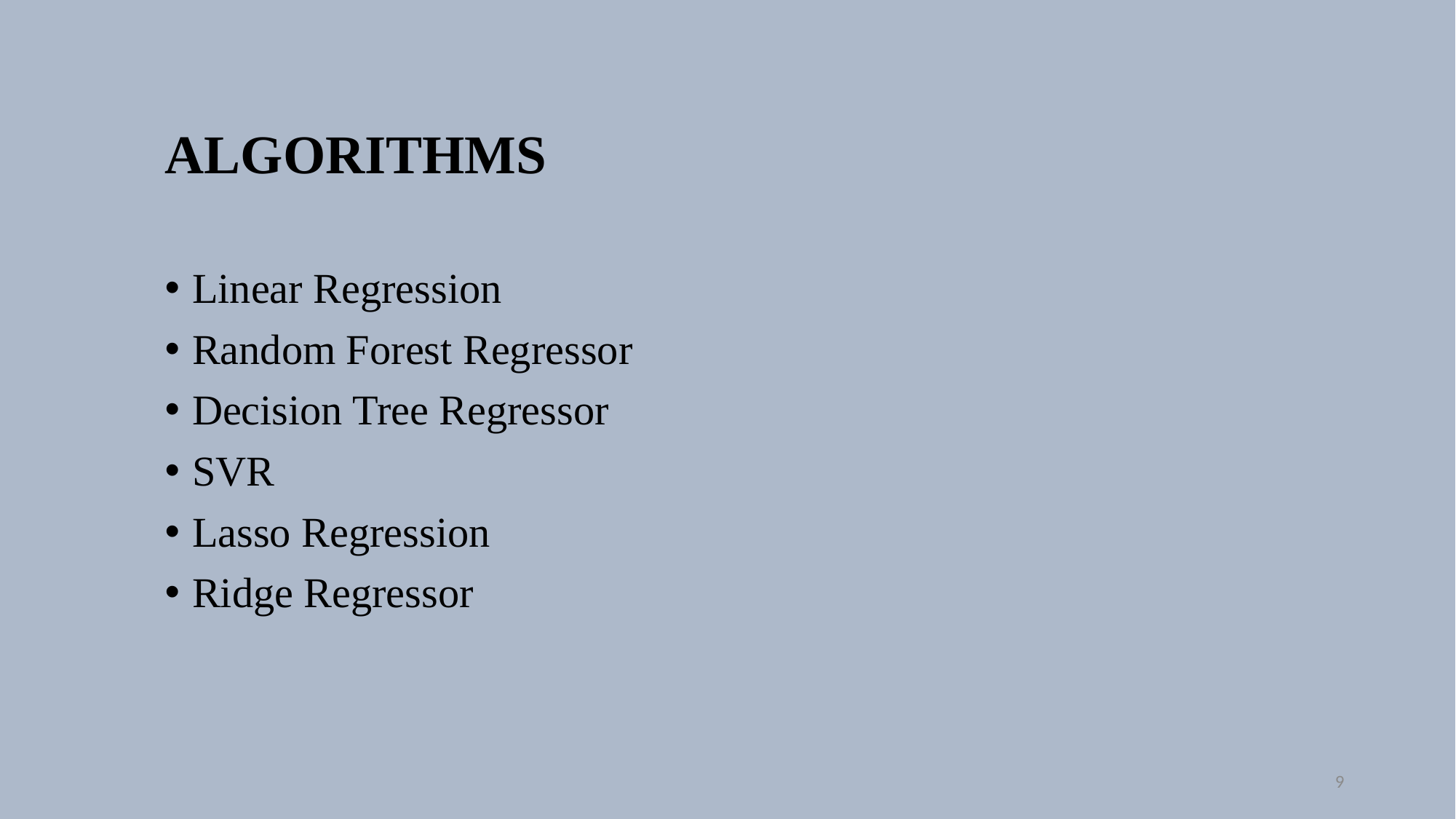

# ALGORITHMS
Linear Regression
Random Forest Regressor
Decision Tree Regressor
SVR
Lasso Regression
Ridge Regressor

9